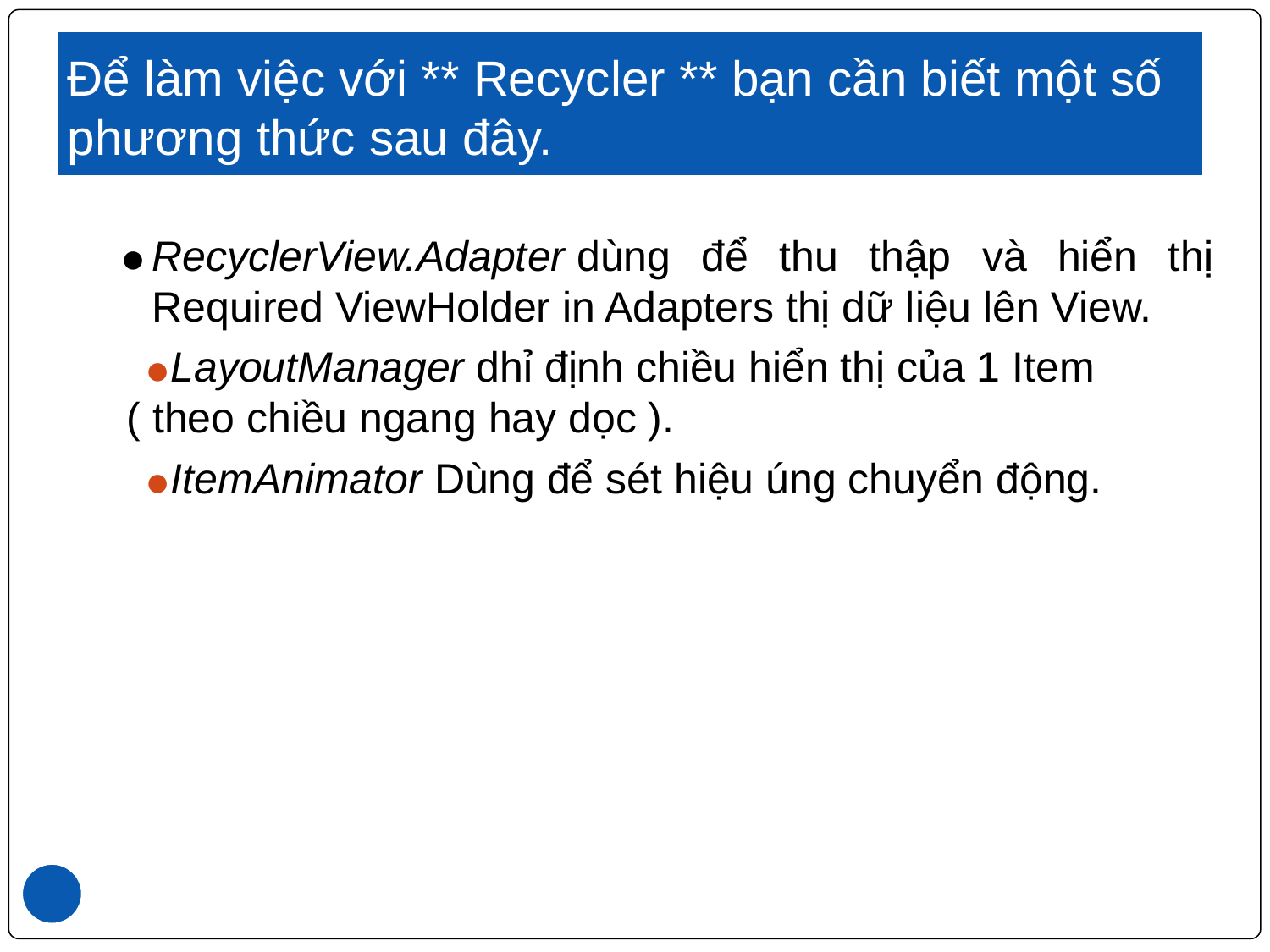

# Để làm việc với ** Recycler ** bạn cần biết một số phương thức sau đây.

RecyclerView.Adapter dùng để thu thập và hiển thị Required ViewHolder in Adapters thị dữ liệu lên View.
LayoutManager dhỉ định chiều hiển thị của 1 Item ( theo chiều ngang hay dọc ).
ItemAnimator Dùng để sét hiệu úng chuyển động.